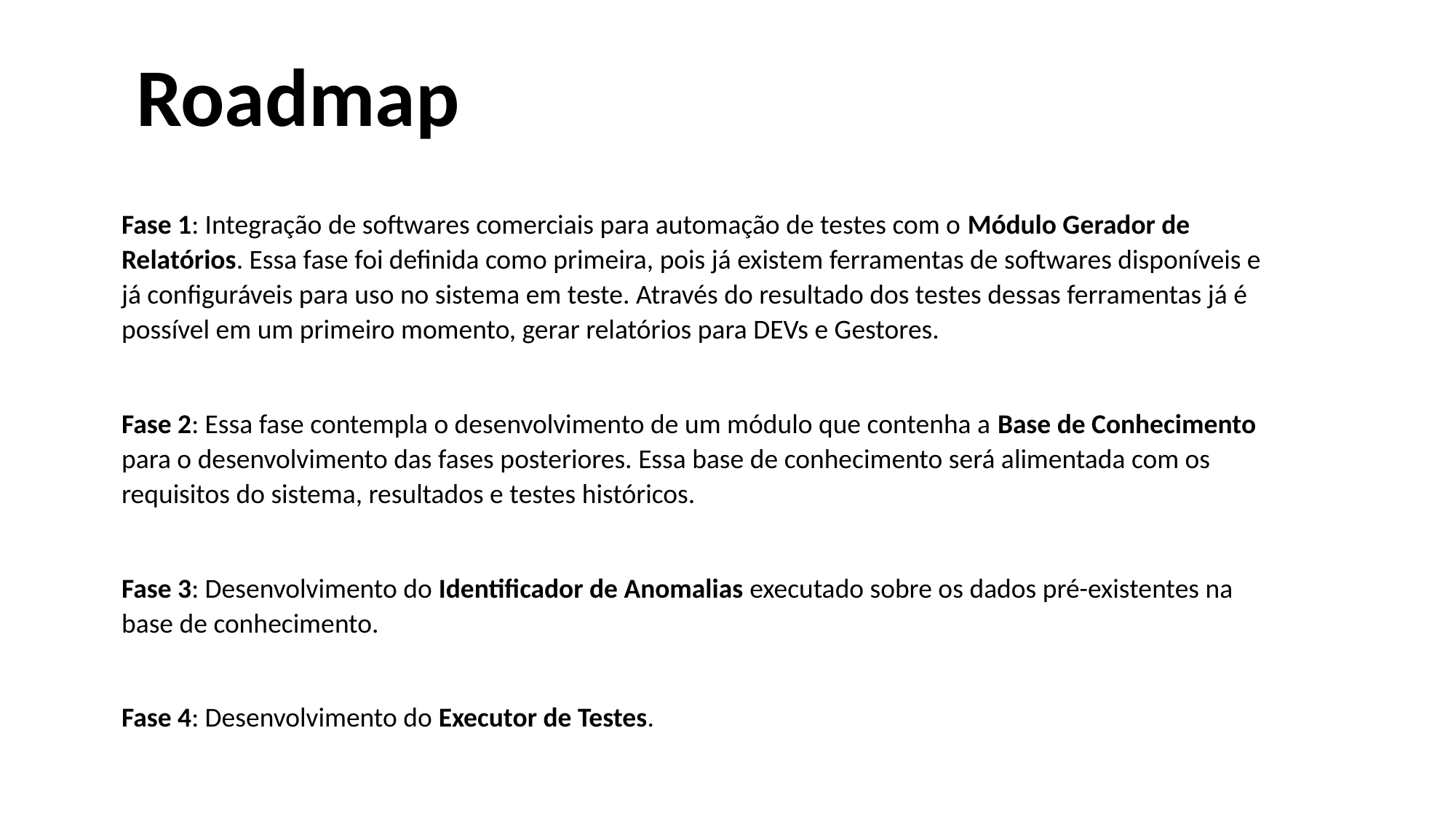

Roadmap
Fase 1: Integração de softwares comerciais para automação de testes com o Módulo Gerador de Relatórios. Essa fase foi definida como primeira, pois já existem ferramentas de softwares disponíveis e já configuráveis para uso no sistema em teste. Através do resultado dos testes dessas ferramentas já é possível em um primeiro momento, gerar relatórios para DEVs e Gestores.

Fase 2: Essa fase contempla o desenvolvimento de um módulo que contenha a Base de Conhecimento para o desenvolvimento das fases posteriores. Essa base de conhecimento será alimentada com os requisitos do sistema, resultados e testes históricos.

Fase 3: Desenvolvimento do Identificador de Anomalias executado sobre os dados pré-existentes na base de conhecimento.

Fase 4: Desenvolvimento do Executor de Testes.